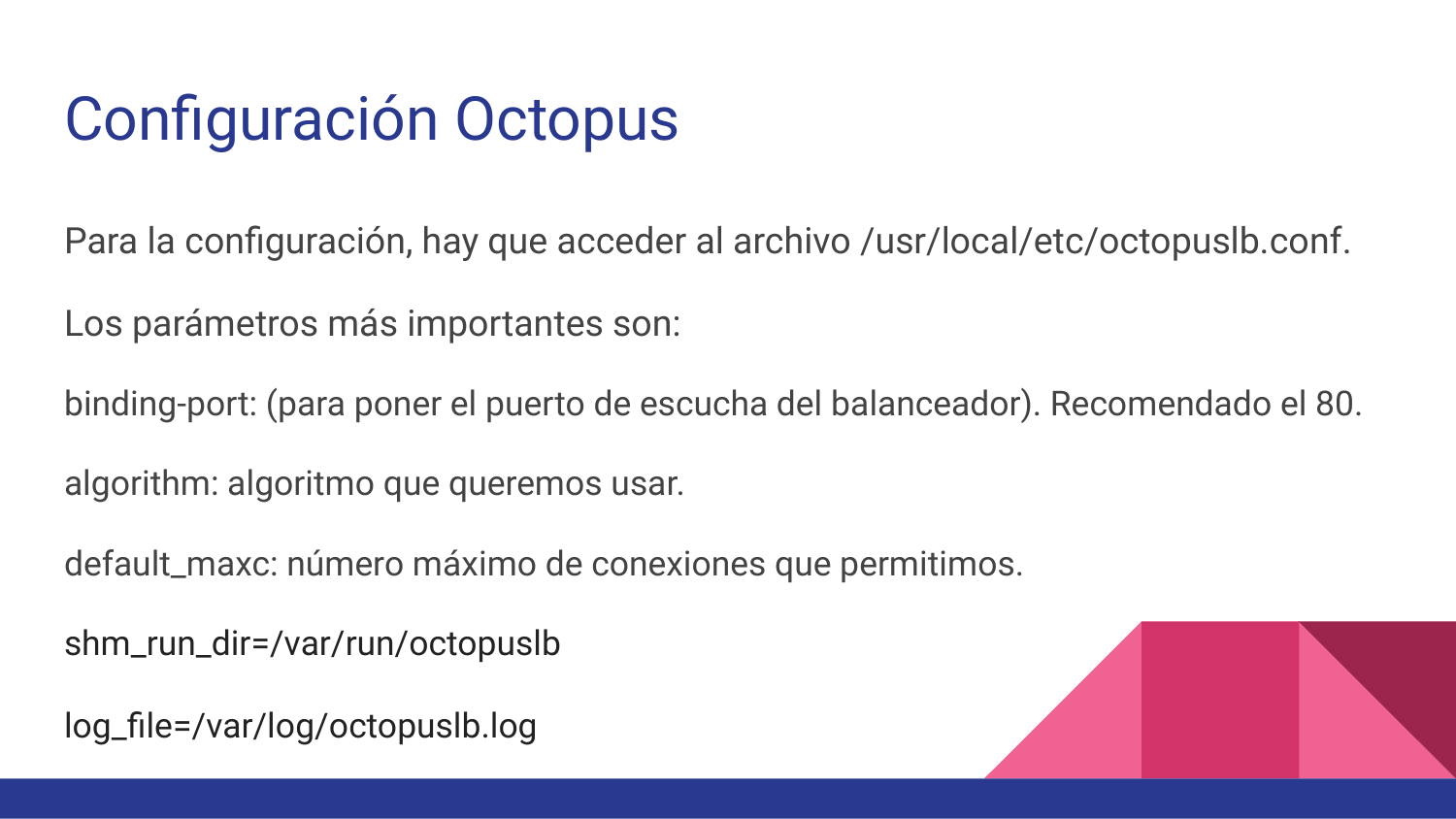

# Configuración Octopus
Para la configuración, hay que acceder al archivo /usr/local/etc/octopuslb.conf.
Los parámetros más importantes son:
binding-port: (para poner el puerto de escucha del balanceador). Recomendado el 80.
algorithm: algoritmo que queremos usar.
default_maxc: número máximo de conexiones que permitimos.
shm_run_dir=/var/run/octopuslb
log_file=/var/log/octopuslb.log